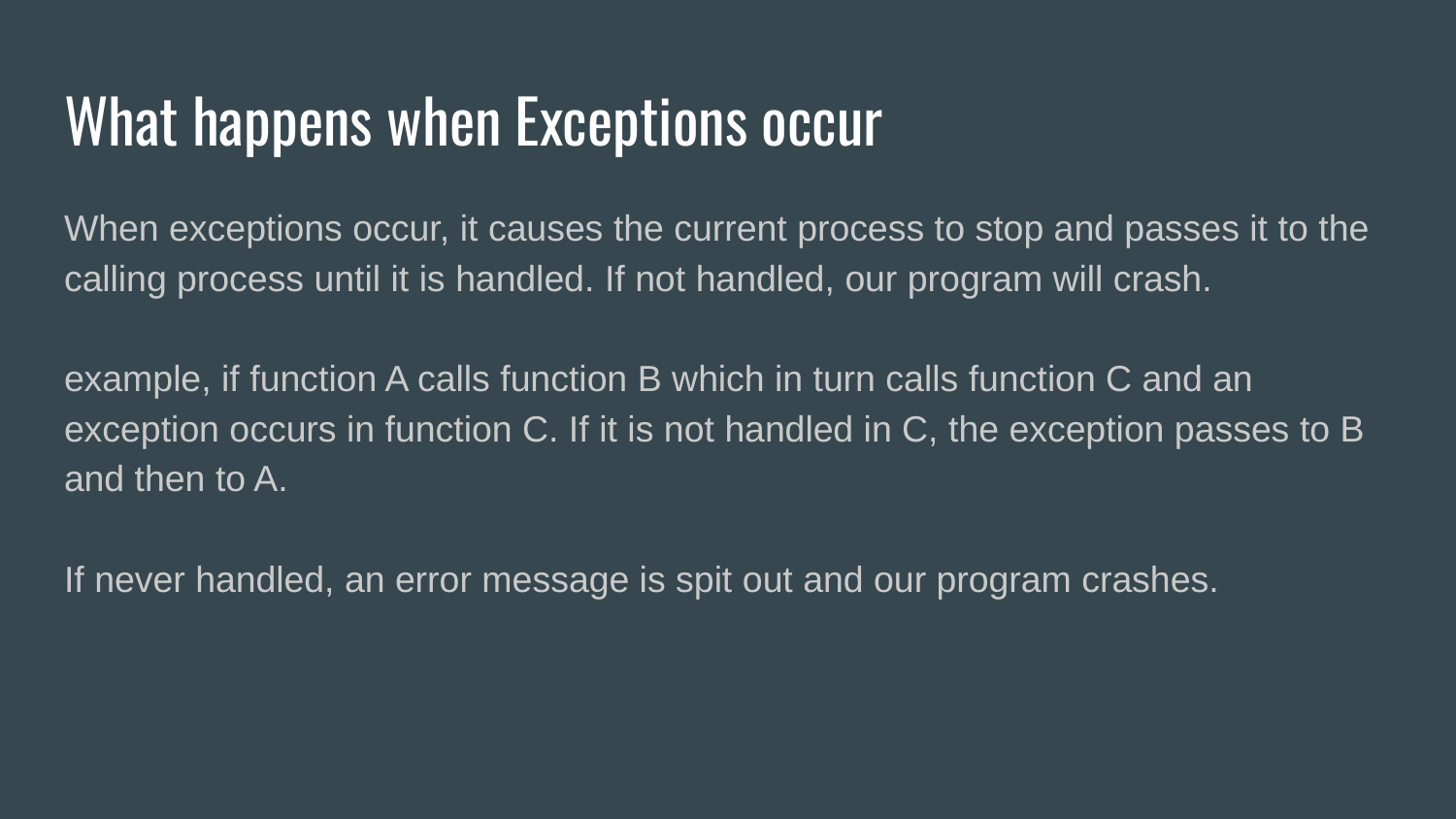

# What happens when Exceptions occur
When exceptions occur, it causes the current process to stop and passes it to the calling process until it is handled. If not handled, our program will crash.
example, if function A calls function B which in turn calls function C and an exception occurs in function C. If it is not handled in C, the exception passes to B and then to A.
If never handled, an error message is spit out and our program crashes.